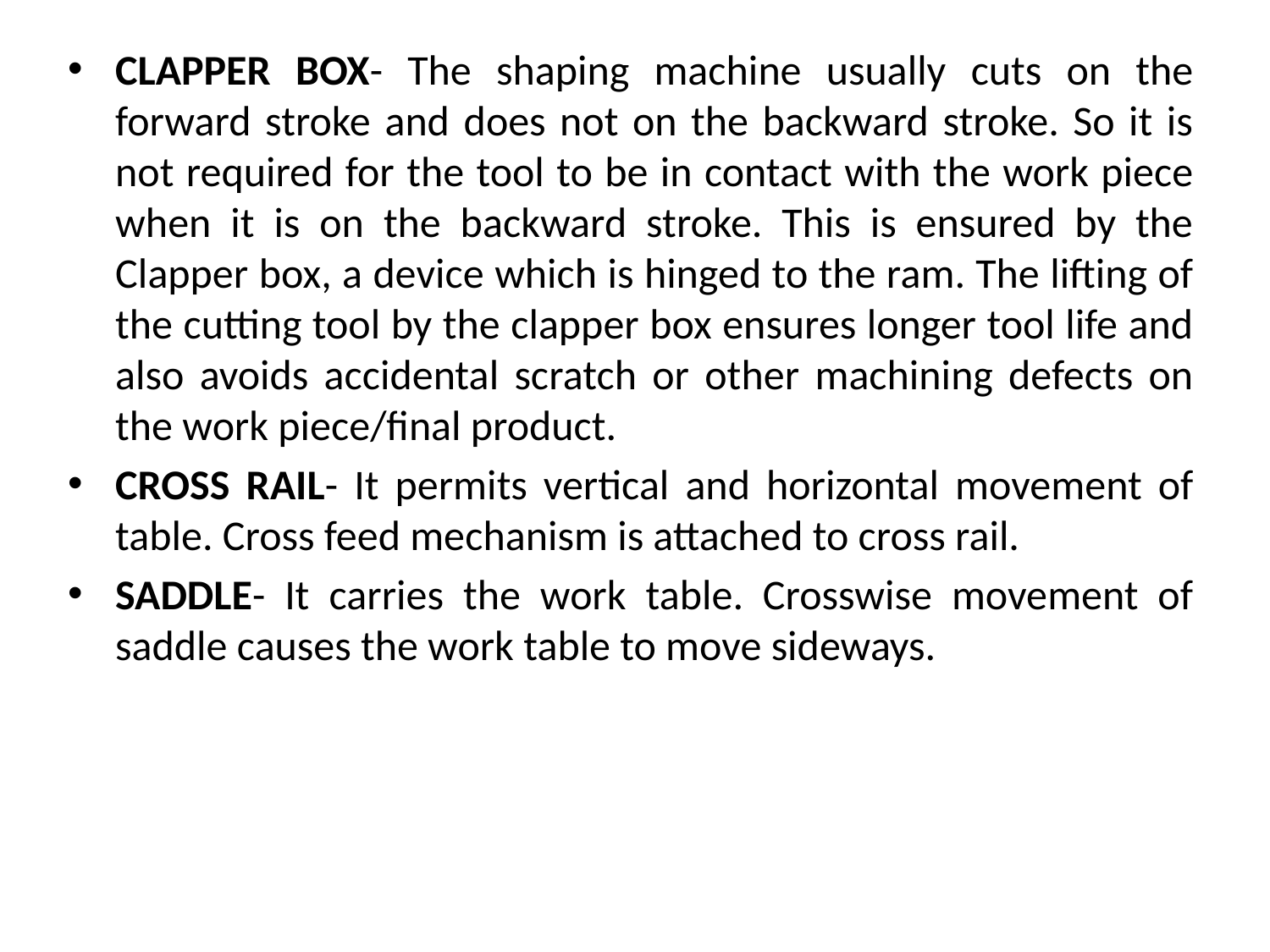

CLAPPER BOX- The shaping machine usually cuts on the forward stroke and does not on the backward stroke. So it is not required for the tool to be in contact with the work piece when it is on the backward stroke. This is ensured by the Clapper box, a device which is hinged to the ram. The lifting of the cutting tool by the clapper box ensures longer tool life and also avoids accidental scratch or other machining defects on the work piece/final product.
CROSS RAIL- It permits vertical and horizontal movement of table. Cross feed mechanism is attached to cross rail.
SADDLE- It carries the work table. Crosswise movement of saddle causes the work table to move sideways.